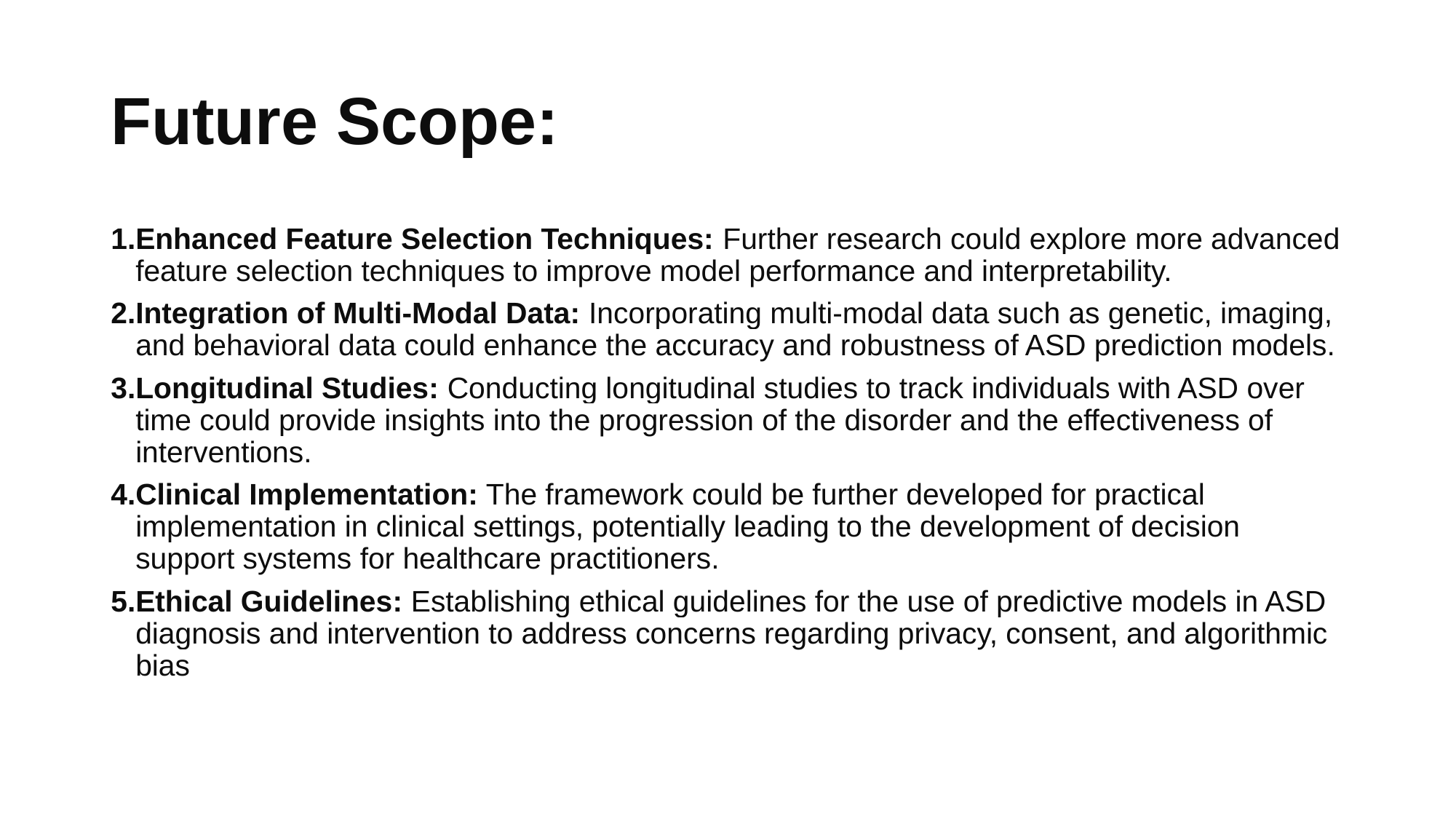

# Future Scope:
Enhanced Feature Selection Techniques: Further research could explore more advanced feature selection techniques to improve model performance and interpretability.
Integration of Multi-Modal Data: Incorporating multi-modal data such as genetic, imaging, and behavioral data could enhance the accuracy and robustness of ASD prediction models.
Longitudinal Studies: Conducting longitudinal studies to track individuals with ASD over time could provide insights into the progression of the disorder and the effectiveness of interventions.
Clinical Implementation: The framework could be further developed for practical implementation in clinical settings, potentially leading to the development of decision support systems for healthcare practitioners.
Ethical Guidelines: Establishing ethical guidelines for the use of predictive models in ASD diagnosis and intervention to address concerns regarding privacy, consent, and algorithmic bias